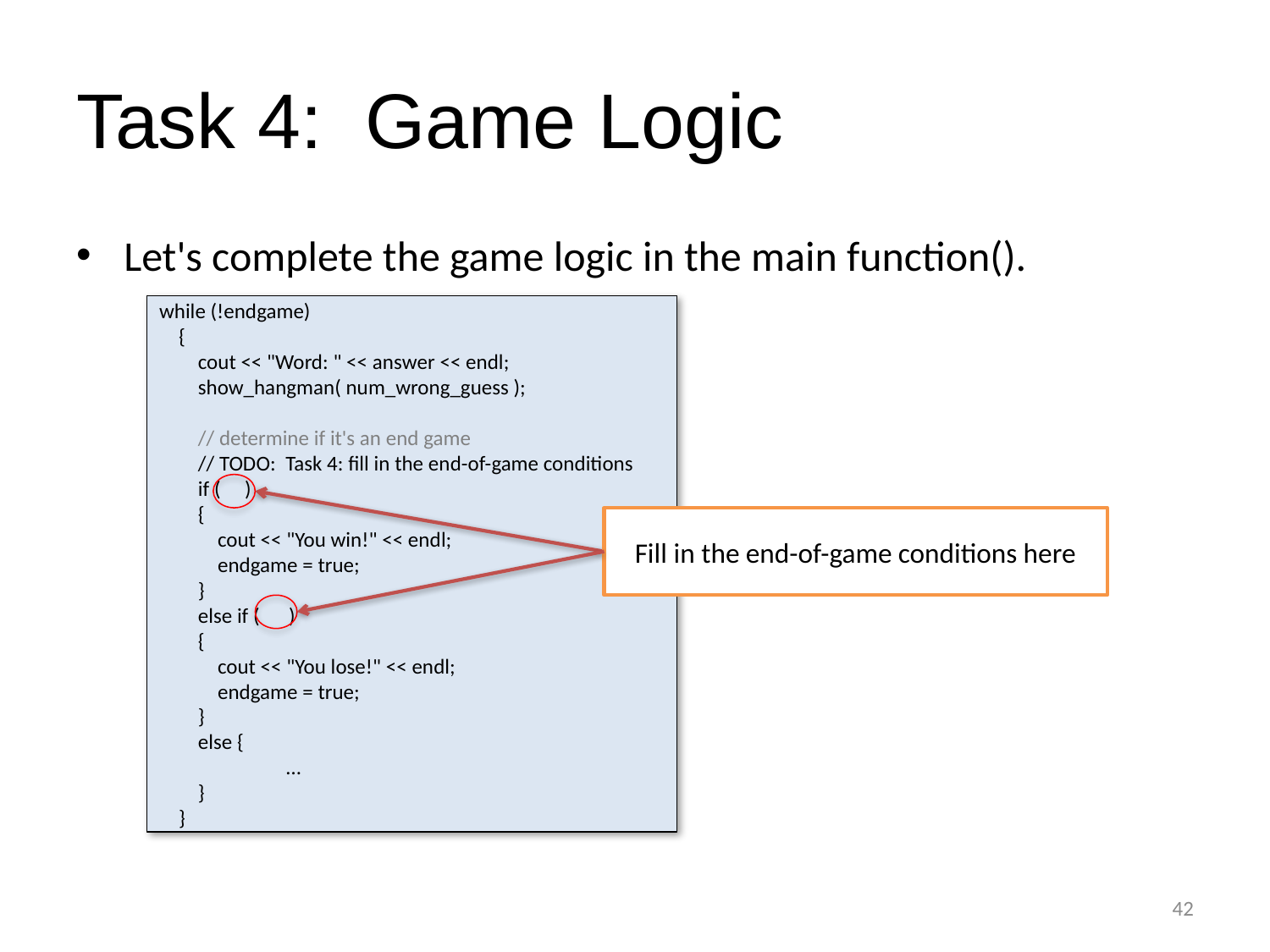

# Task 4:  Game Logic
Let's complete the game logic in the main function().
while (!endgame)
    {
        cout << "Word: " << answer << endl;
        show_hangman( num_wrong_guess );

        // determine if it's an end game
        // TODO:  Task 4: fill in the end-of-game conditions
        if (     )
        {
            cout << "You win!" << endl;
            endgame = true;
        }
        else if (      )
        {
            cout << "You lose!" << endl;
            endgame = true;
        }
        else {
	…
        }
    }

Fill in the end-of-game conditions here

42